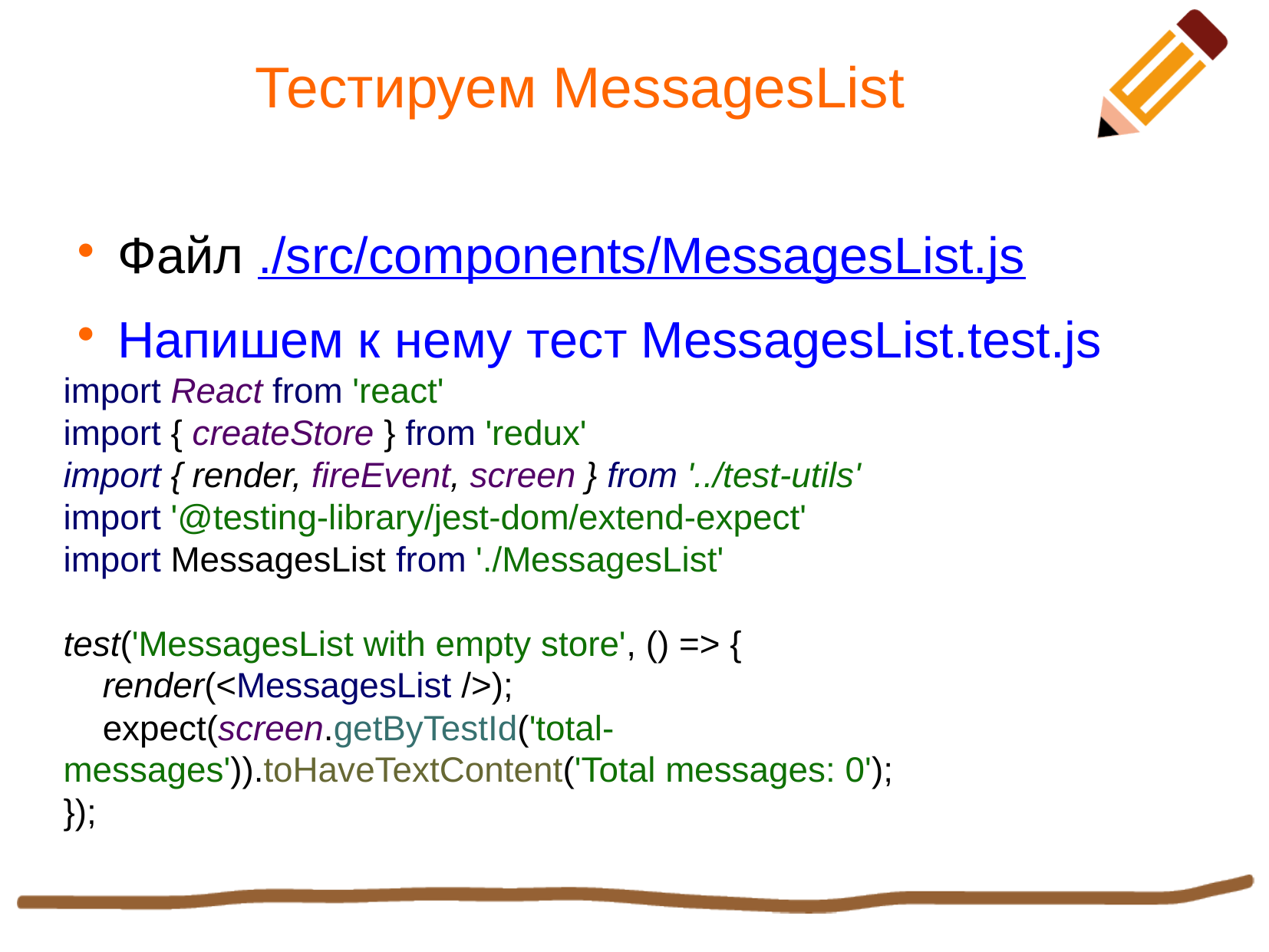

Тестируем MessagesList
Файл ./src/components/MessagesList.js
Напишем к нему тест MessagesList.test.js
import React from 'react'
import { createStore } from 'redux'
import { render, fireEvent, screen } from '../test-utils'
import '@testing-library/jest-dom/extend-expect'
import MessagesList from './MessagesList'

test('MessagesList with empty store', () => {
    render(<MessagesList />);
    expect(screen.getByTestId('total-messages')).toHaveTextContent('Total messages: 0');
});